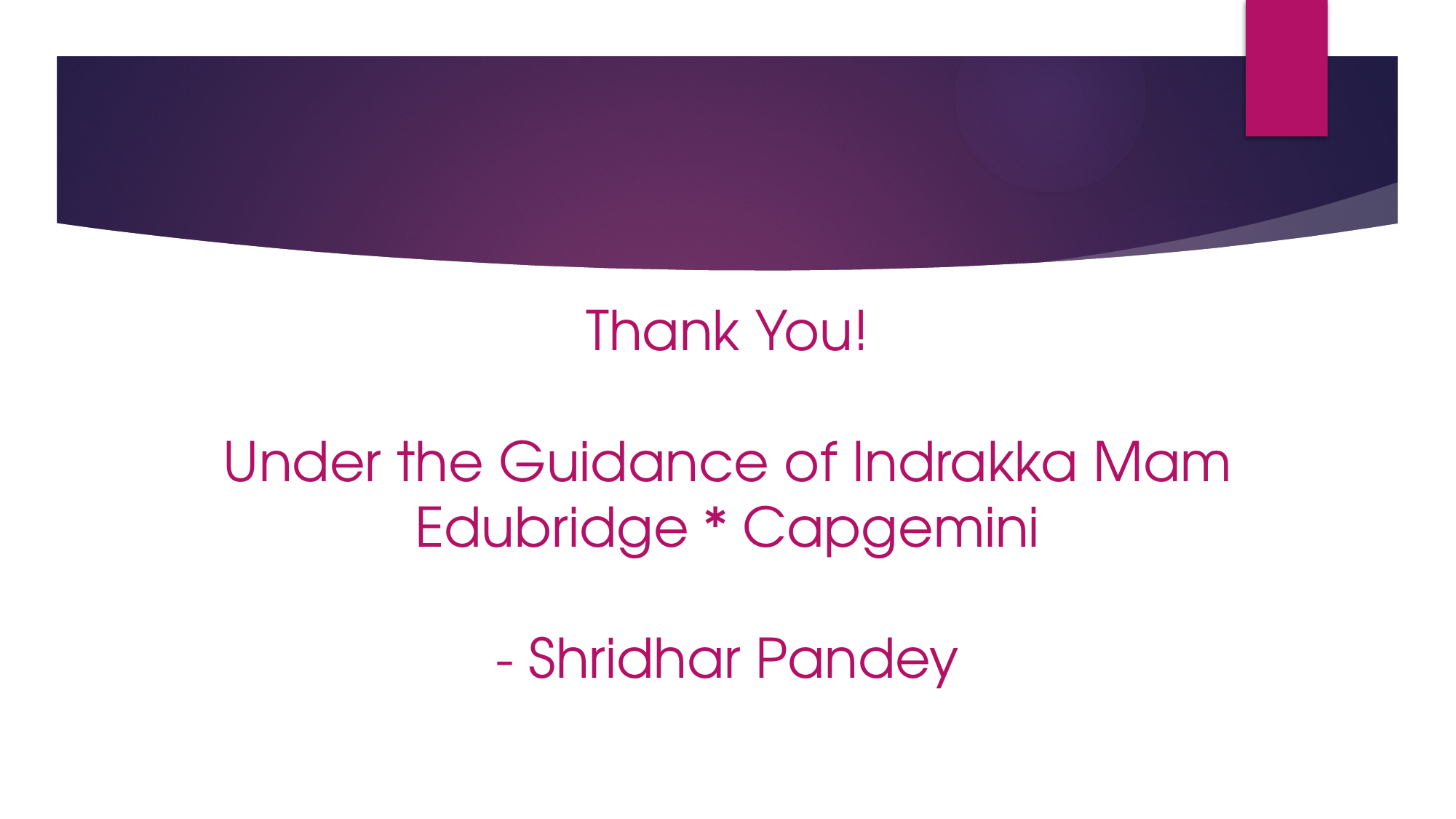

# Thank You! Under the Guidance of Indrakka Mam Edubridge * Capgemini - Shridhar Pandey